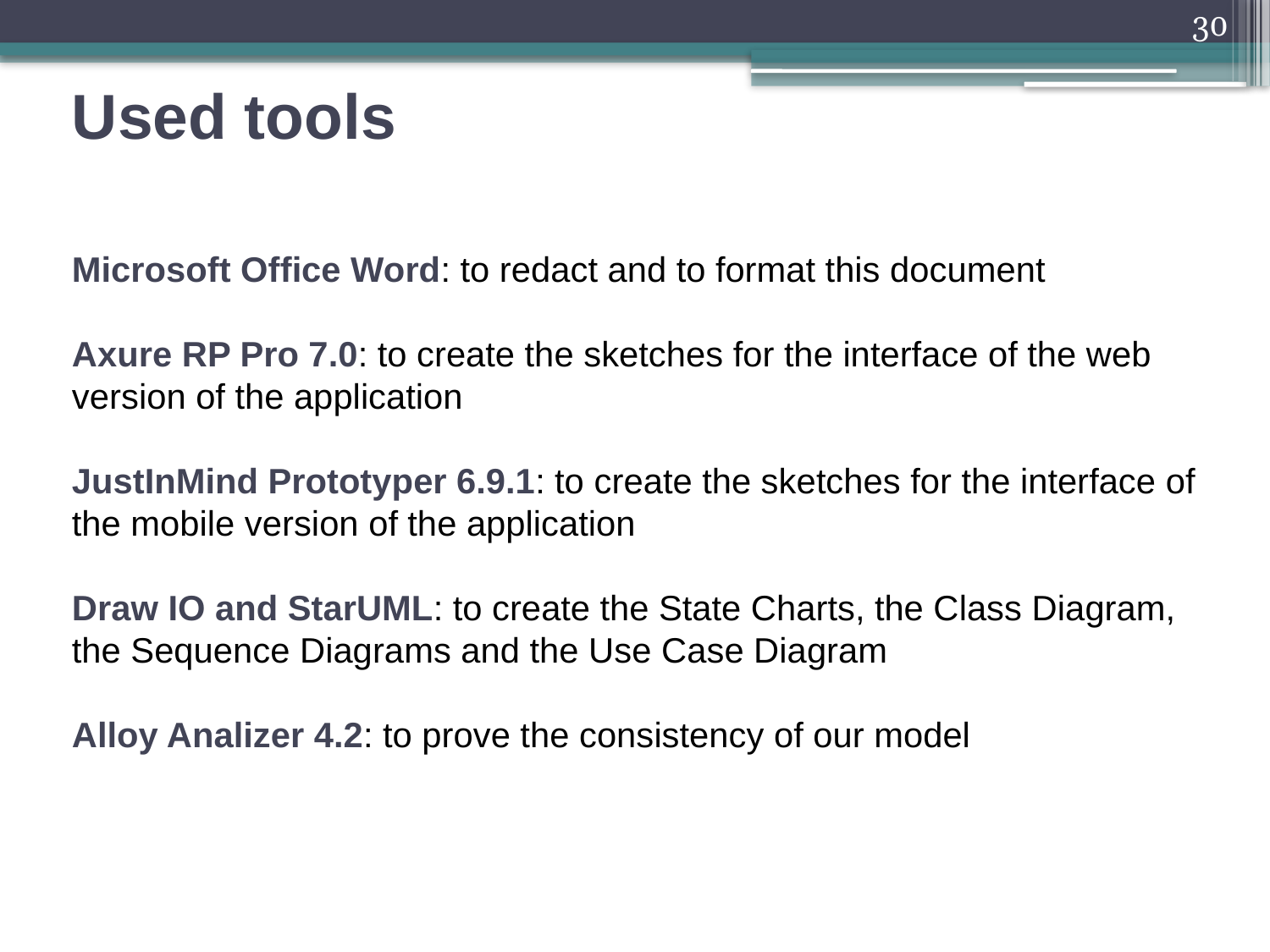

30
# Used tools
Microsoft Office Word: to redact and to format this document

Axure RP Pro 7.0: to create the sketches for the interface of the web version of the application

JustInMind Prototyper 6.9.1: to create the sketches for the interface of the mobile version of the application

Draw IO and StarUML: to create the State Charts, the Class Diagram, the Sequence Diagrams and the Use Case Diagram

Alloy Analizer 4.2: to prove the consistency of our model